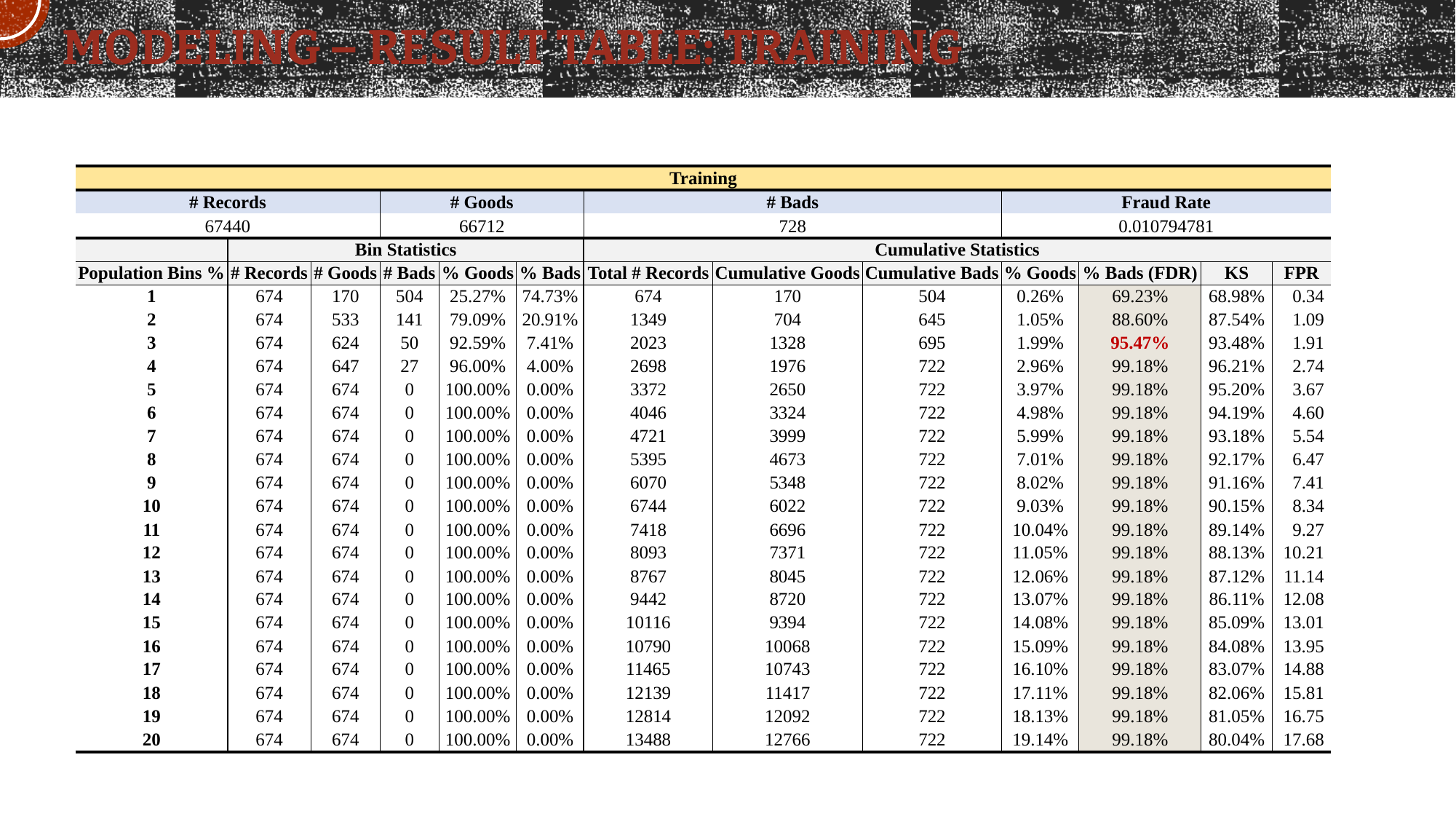

Modeling – Result Table: Training
| Training |  |  |  |  |  |  |  |  |  |  |  |  |
| --- | --- | --- | --- | --- | --- | --- | --- | --- | --- | --- | --- | --- |
| # Records |  |  | # Goods |  |  | # Bads |  |  | Fraud Rate |  |  |  |
| 67440 |  |  | 66712 |  |  | 728 |  |  | 0.010794781 |  |  |  |
|  | Bin Statistics |  |  |  |  | Cumulative Statistics |  |  |  |  |  |  |
| Population Bins % | # Records | # Goods | # Bads | % Goods | % Bads | Total # Records | Cumulative Goods | Cumulative Bads | % Goods | % Bads (FDR) | KS | FPR |
| 1 | 674 | 170 | 504 | 25.27% | 74.73% | 674 | 170 | 504 | 0.26% | 69.23% | 68.98% | 0.34 |
| 2 | 674 | 533 | 141 | 79.09% | 20.91% | 1349 | 704 | 645 | 1.05% | 88.60% | 87.54% | 1.09 |
| 3 | 674 | 624 | 50 | 92.59% | 7.41% | 2023 | 1328 | 695 | 1.99% | 95.47% | 93.48% | 1.91 |
| 4 | 674 | 647 | 27 | 96.00% | 4.00% | 2698 | 1976 | 722 | 2.96% | 99.18% | 96.21% | 2.74 |
| 5 | 674 | 674 | 0 | 100.00% | 0.00% | 3372 | 2650 | 722 | 3.97% | 99.18% | 95.20% | 3.67 |
| 6 | 674 | 674 | 0 | 100.00% | 0.00% | 4046 | 3324 | 722 | 4.98% | 99.18% | 94.19% | 4.60 |
| 7 | 674 | 674 | 0 | 100.00% | 0.00% | 4721 | 3999 | 722 | 5.99% | 99.18% | 93.18% | 5.54 |
| 8 | 674 | 674 | 0 | 100.00% | 0.00% | 5395 | 4673 | 722 | 7.01% | 99.18% | 92.17% | 6.47 |
| 9 | 674 | 674 | 0 | 100.00% | 0.00% | 6070 | 5348 | 722 | 8.02% | 99.18% | 91.16% | 7.41 |
| 10 | 674 | 674 | 0 | 100.00% | 0.00% | 6744 | 6022 | 722 | 9.03% | 99.18% | 90.15% | 8.34 |
| 11 | 674 | 674 | 0 | 100.00% | 0.00% | 7418 | 6696 | 722 | 10.04% | 99.18% | 89.14% | 9.27 |
| 12 | 674 | 674 | 0 | 100.00% | 0.00% | 8093 | 7371 | 722 | 11.05% | 99.18% | 88.13% | 10.21 |
| 13 | 674 | 674 | 0 | 100.00% | 0.00% | 8767 | 8045 | 722 | 12.06% | 99.18% | 87.12% | 11.14 |
| 14 | 674 | 674 | 0 | 100.00% | 0.00% | 9442 | 8720 | 722 | 13.07% | 99.18% | 86.11% | 12.08 |
| 15 | 674 | 674 | 0 | 100.00% | 0.00% | 10116 | 9394 | 722 | 14.08% | 99.18% | 85.09% | 13.01 |
| 16 | 674 | 674 | 0 | 100.00% | 0.00% | 10790 | 10068 | 722 | 15.09% | 99.18% | 84.08% | 13.95 |
| 17 | 674 | 674 | 0 | 100.00% | 0.00% | 11465 | 10743 | 722 | 16.10% | 99.18% | 83.07% | 14.88 |
| 18 | 674 | 674 | 0 | 100.00% | 0.00% | 12139 | 11417 | 722 | 17.11% | 99.18% | 82.06% | 15.81 |
| 19 | 674 | 674 | 0 | 100.00% | 0.00% | 12814 | 12092 | 722 | 18.13% | 99.18% | 81.05% | 16.75 |
| 20 | 674 | 674 | 0 | 100.00% | 0.00% | 13488 | 12766 | 722 | 19.14% | 99.18% | 80.04% | 17.68 |